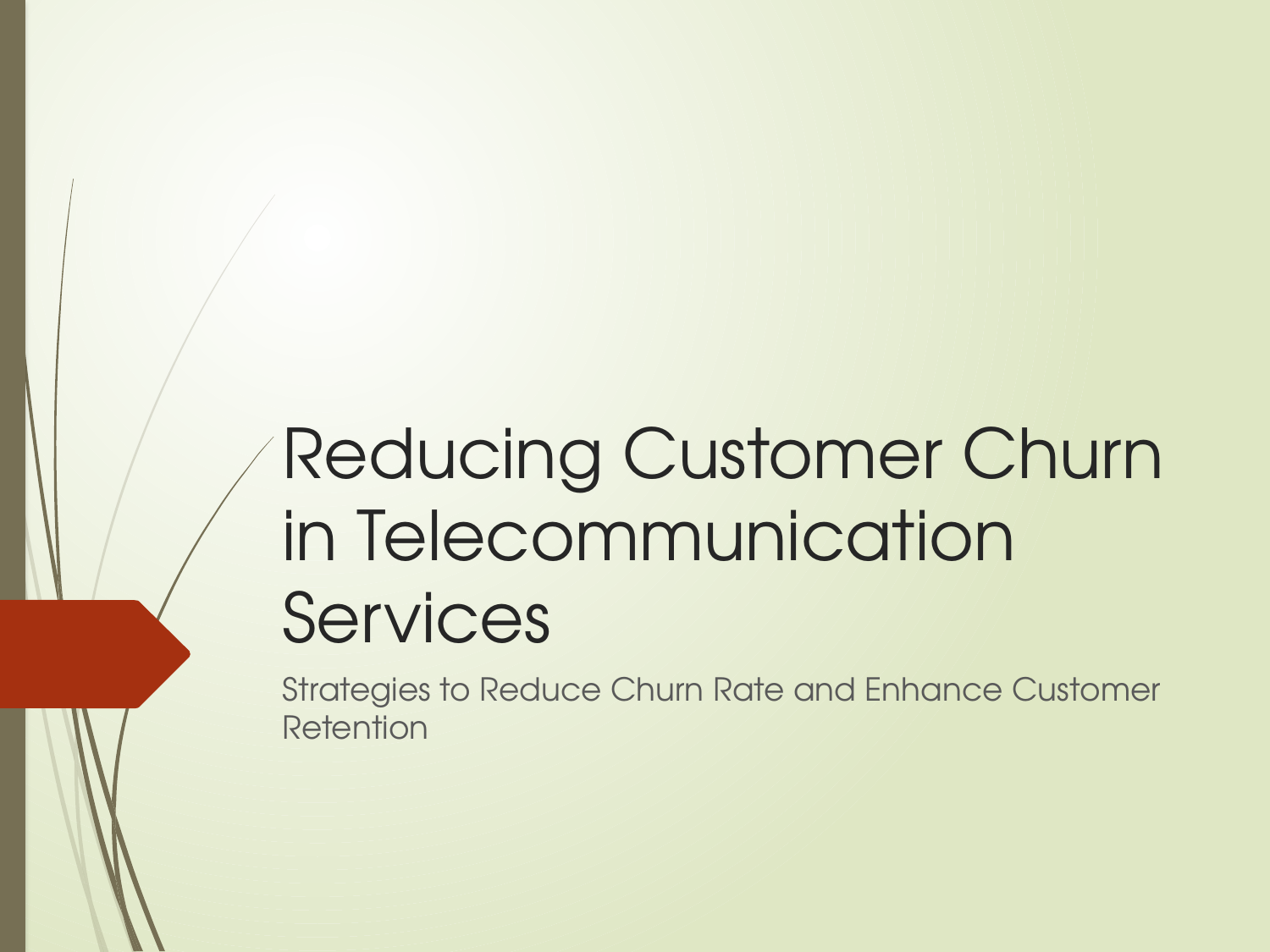

# Reducing Customer Churn in Telecommunication Services
Strategies to Reduce Churn Rate and Enhance Customer Retention